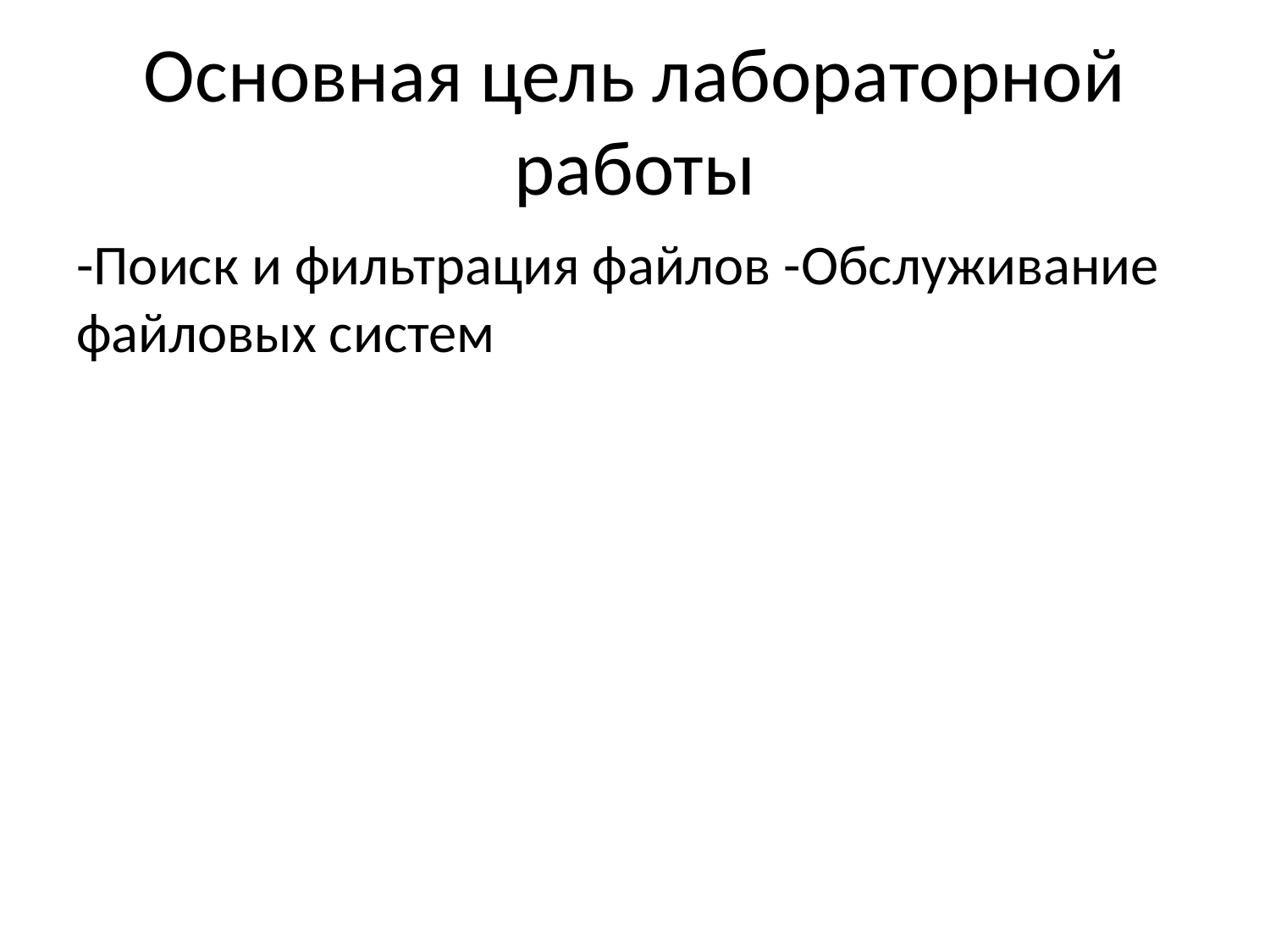

# Основная цель лабораторной работы
-Поиск и фильтрация файлов -Обслуживание файловых систем